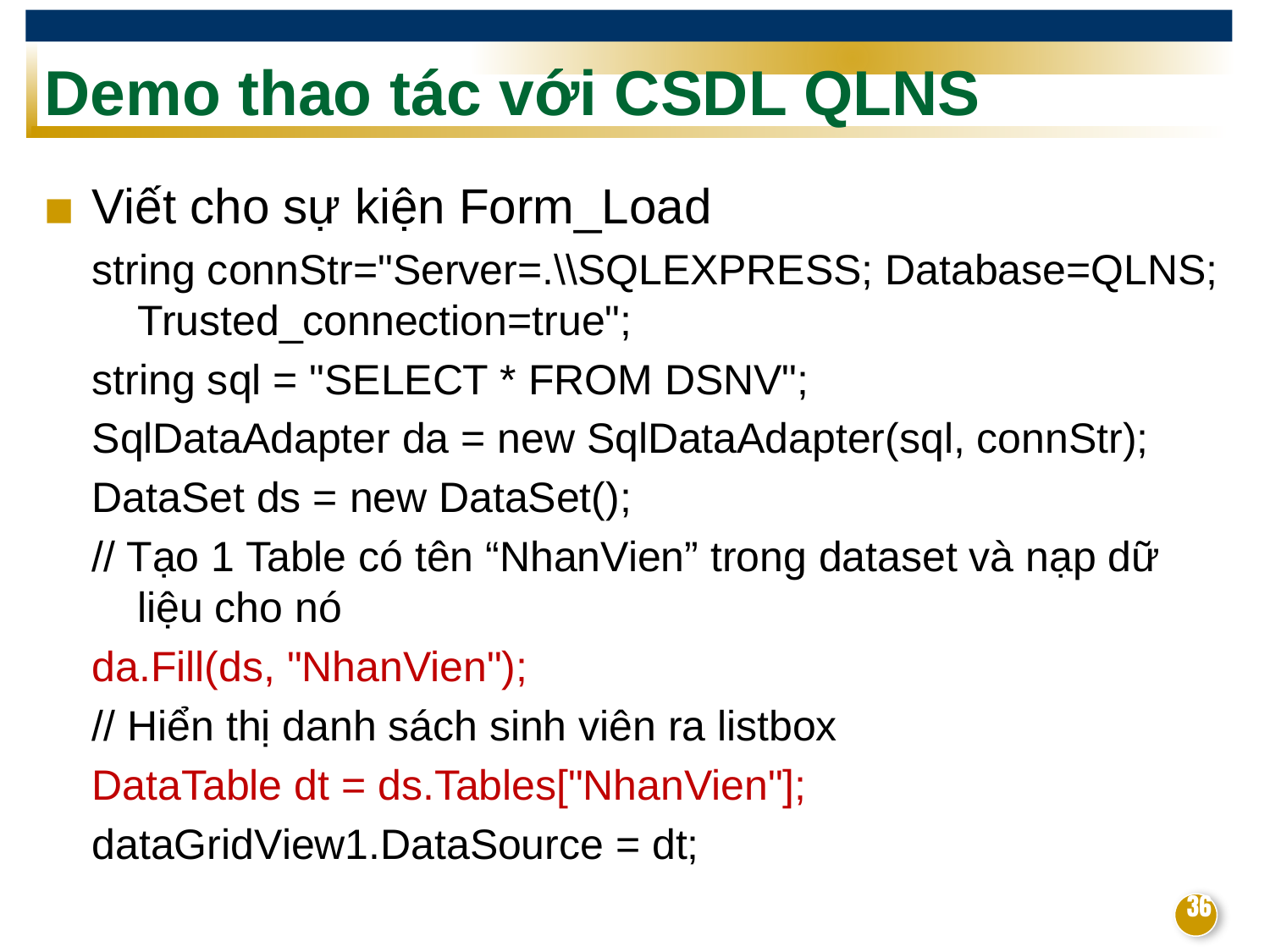

# Demo thao tác với CSDL QLNS
Viết cho sự kiện Form_Load
string connStr="Server=.\\SQLEXPRESS; Database=QLNS; Trusted_connection=true";
string sql = "SELECT * FROM DSNV";
SqlDataAdapter da = new SqlDataAdapter(sql, connStr);
DataSet ds = new DataSet();
// Tạo 1 Table có tên “NhanVien” trong dataset và nạp dữ liệu cho nó
da.Fill(ds, "NhanVien");
// Hiển thị danh sách sinh viên ra listbox
DataTable dt = ds.Tables["NhanVien"];
dataGridView1.DataSource = dt;

36